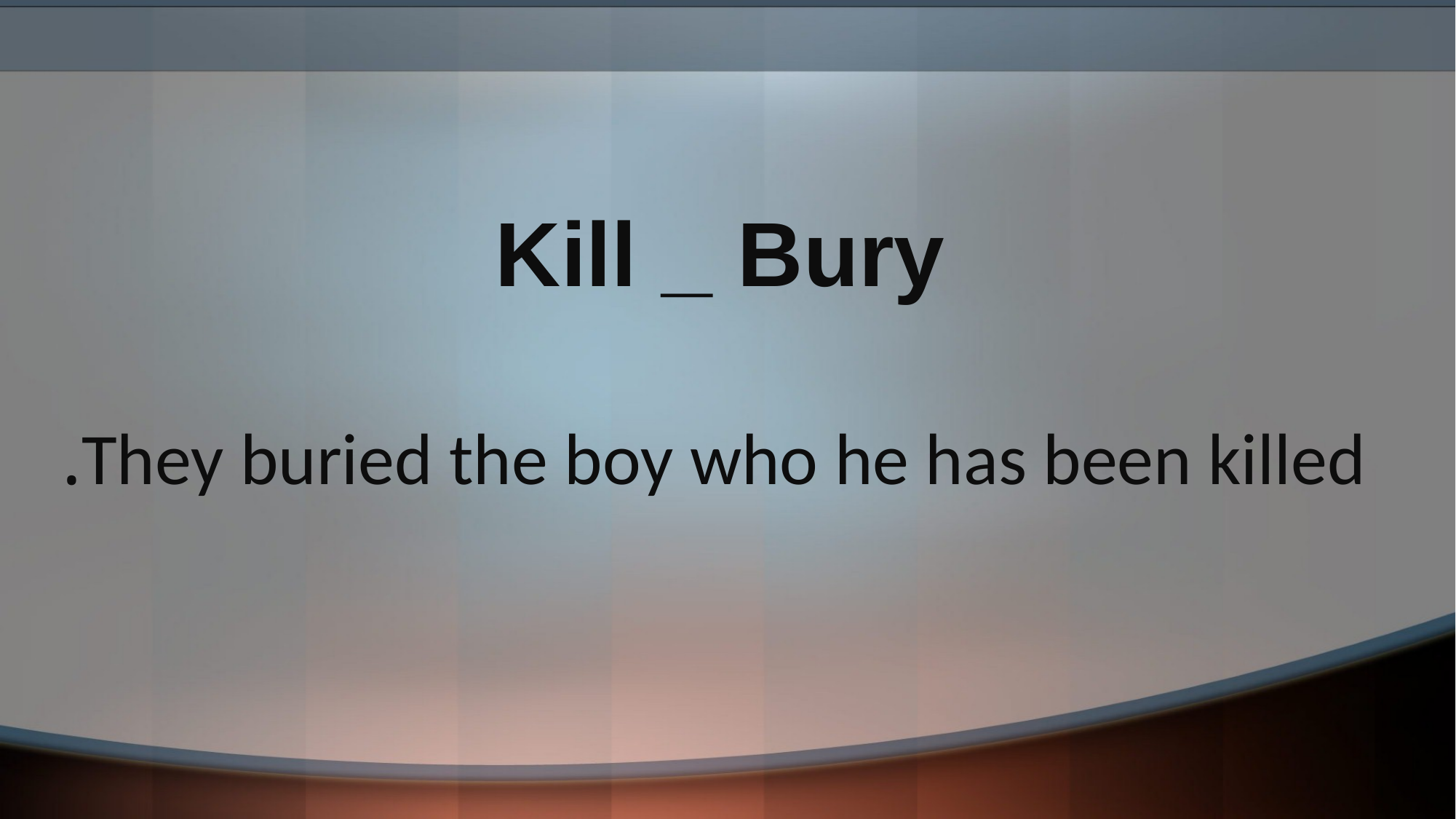

# Kill _ Bury
They buried the boy who he has been killed.